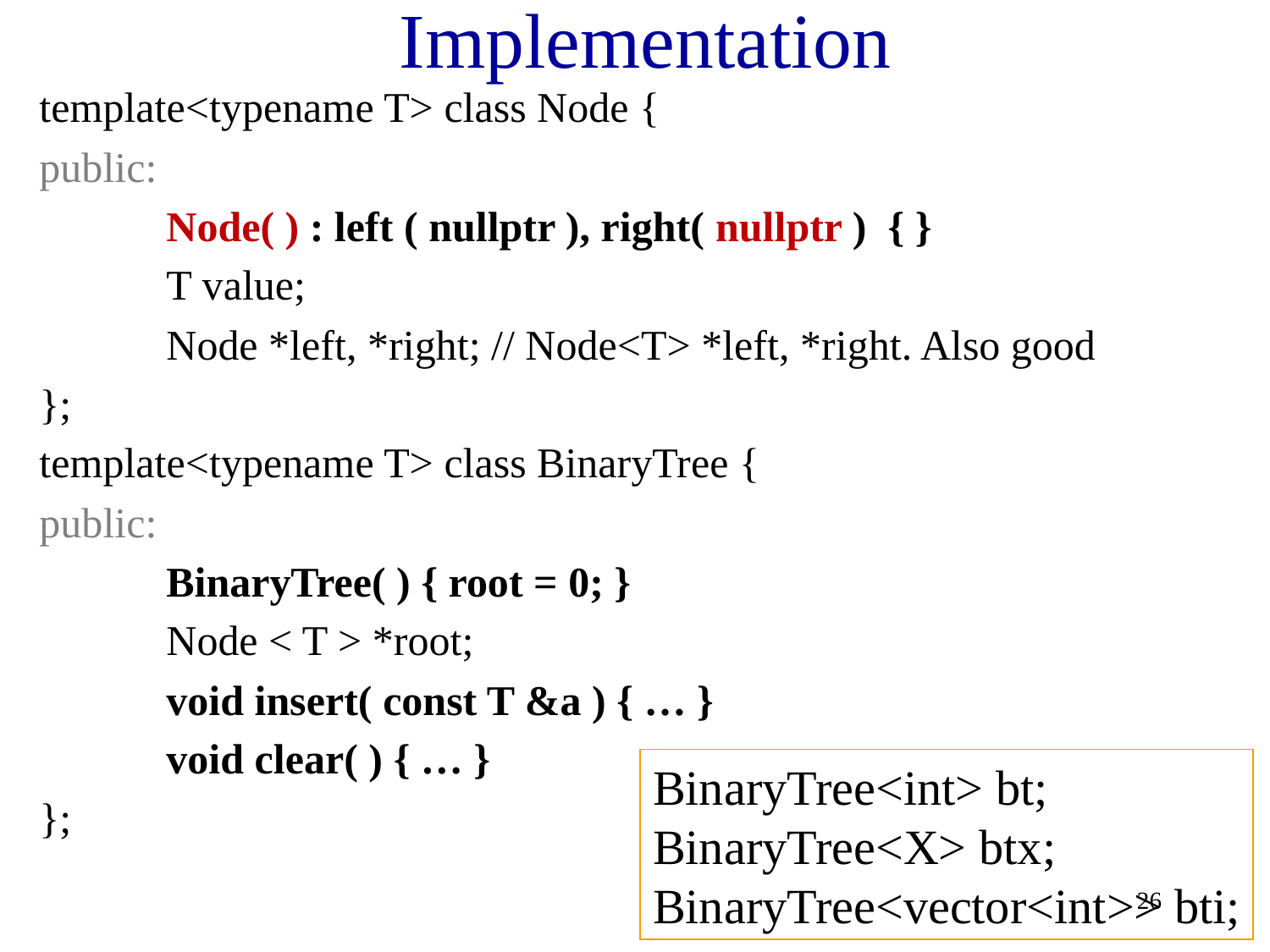

# Implementation
template<typename T> class Node {
public:
	Node( ) : left ( nullptr ), right( nullptr )  { }
	T value;
	Node *left, *right; // Node<T> *left, *right. Also good
};
template<typename T> class BinaryTree {
public:
	BinaryTree( ) { root = 0; }
	Node < T > *root;
	void insert( const T &a ) { … }
	void clear( ) { … }
};
BinaryTree<int> bt;
BinaryTree<X> btx;
BinaryTree<vector<int>> bti;
26